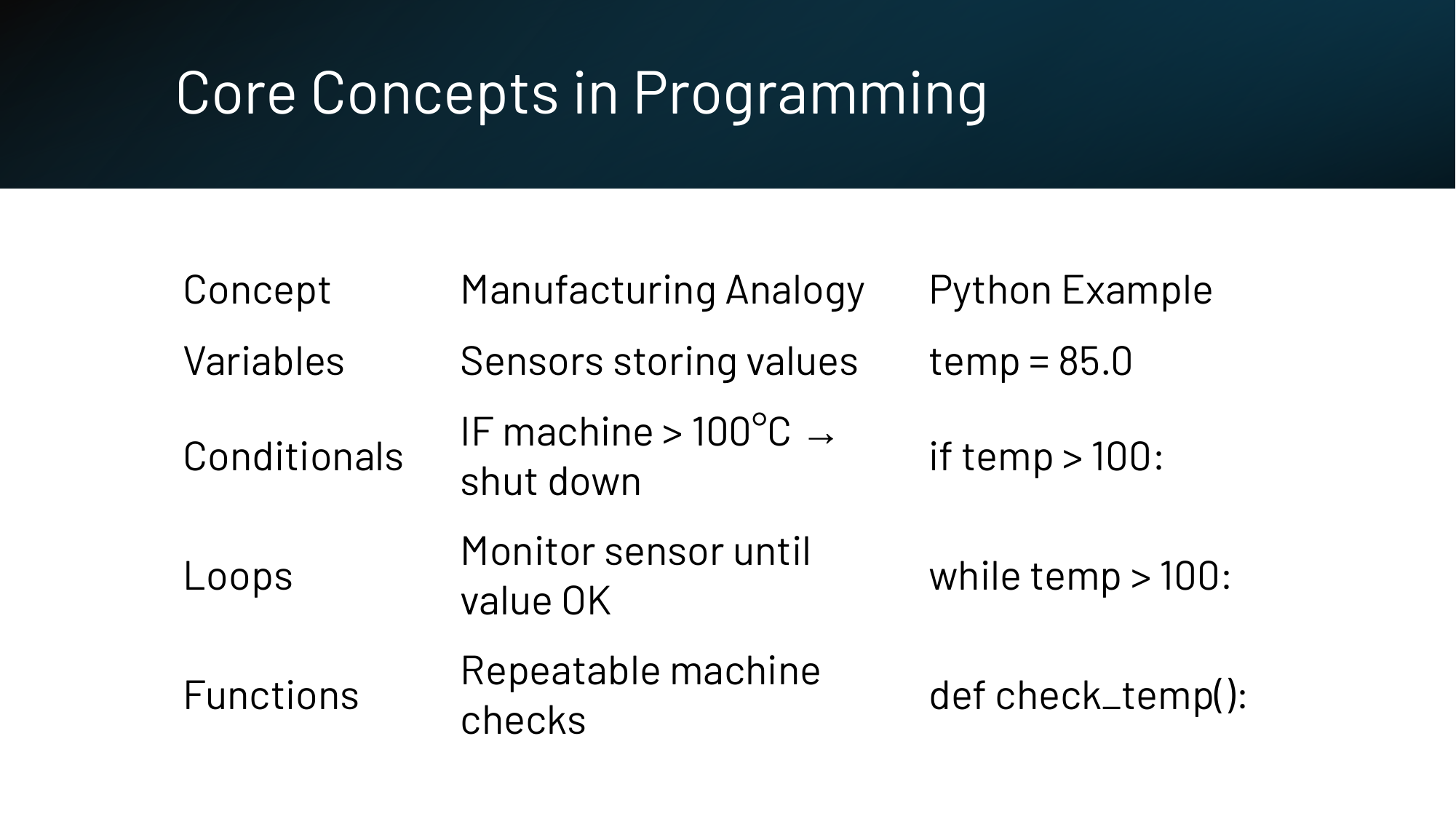

# Core Concepts in Programming
| Concept | Manufacturing Analogy | Python Example |
| --- | --- | --- |
| Variables | Sensors storing values | temp = 85.0 |
| Conditionals | IF machine > 100°C → shut down | if temp > 100: |
| Loops | Monitor sensor until value OK | while temp > 100: |
| Functions | Repeatable machine checks | def check\_temp(): |